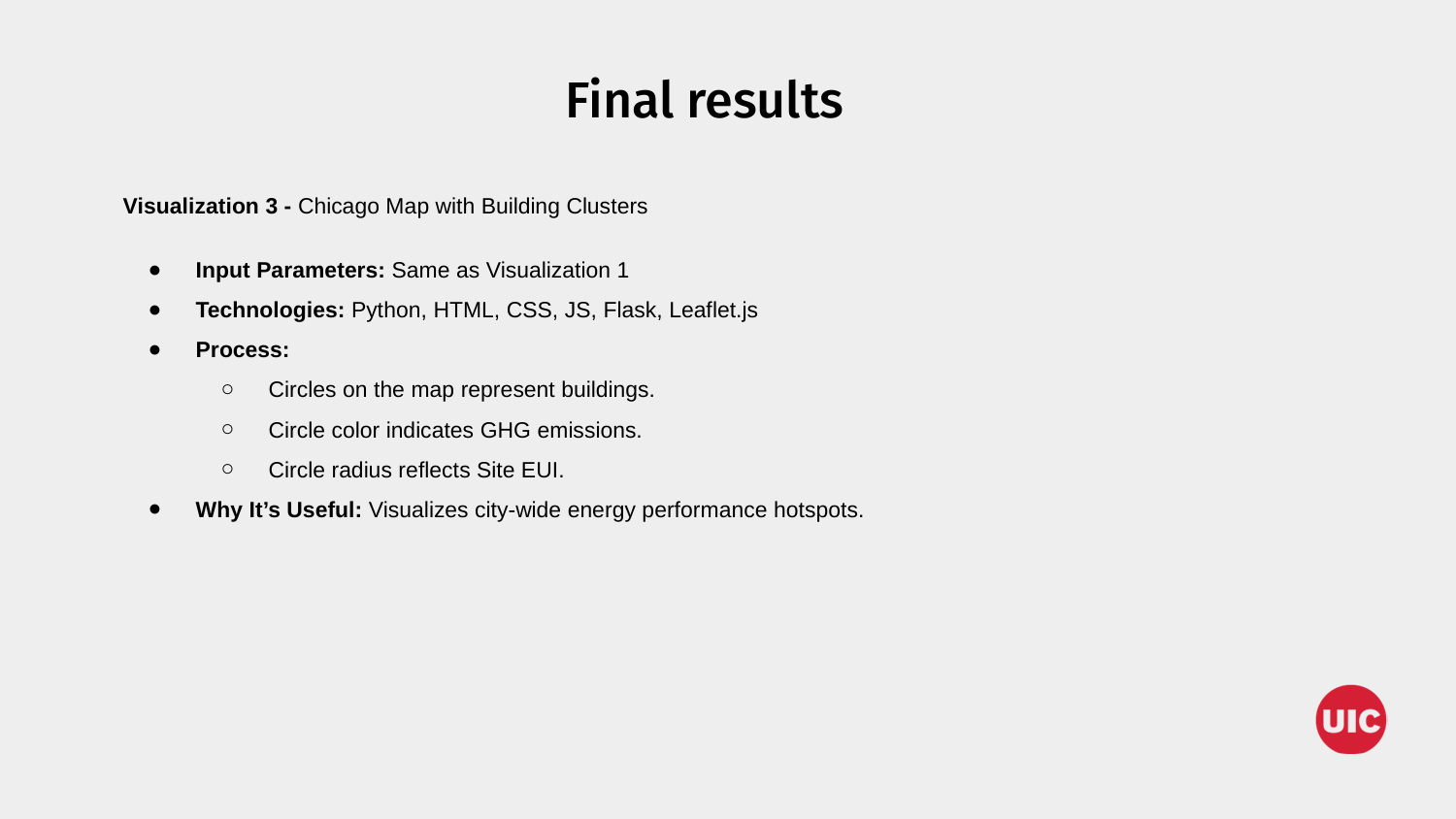

Final results
Visualization 3 - Chicago Map with Building Clusters
Input Parameters: Same as Visualization 1
Technologies: Python, HTML, CSS, JS, Flask, Leaflet.js
Process:
Circles on the map represent buildings.
Circle color indicates GHG emissions.
Circle radius reflects Site EUI.
Why It’s Useful: Visualizes city-wide energy performance hotspots.